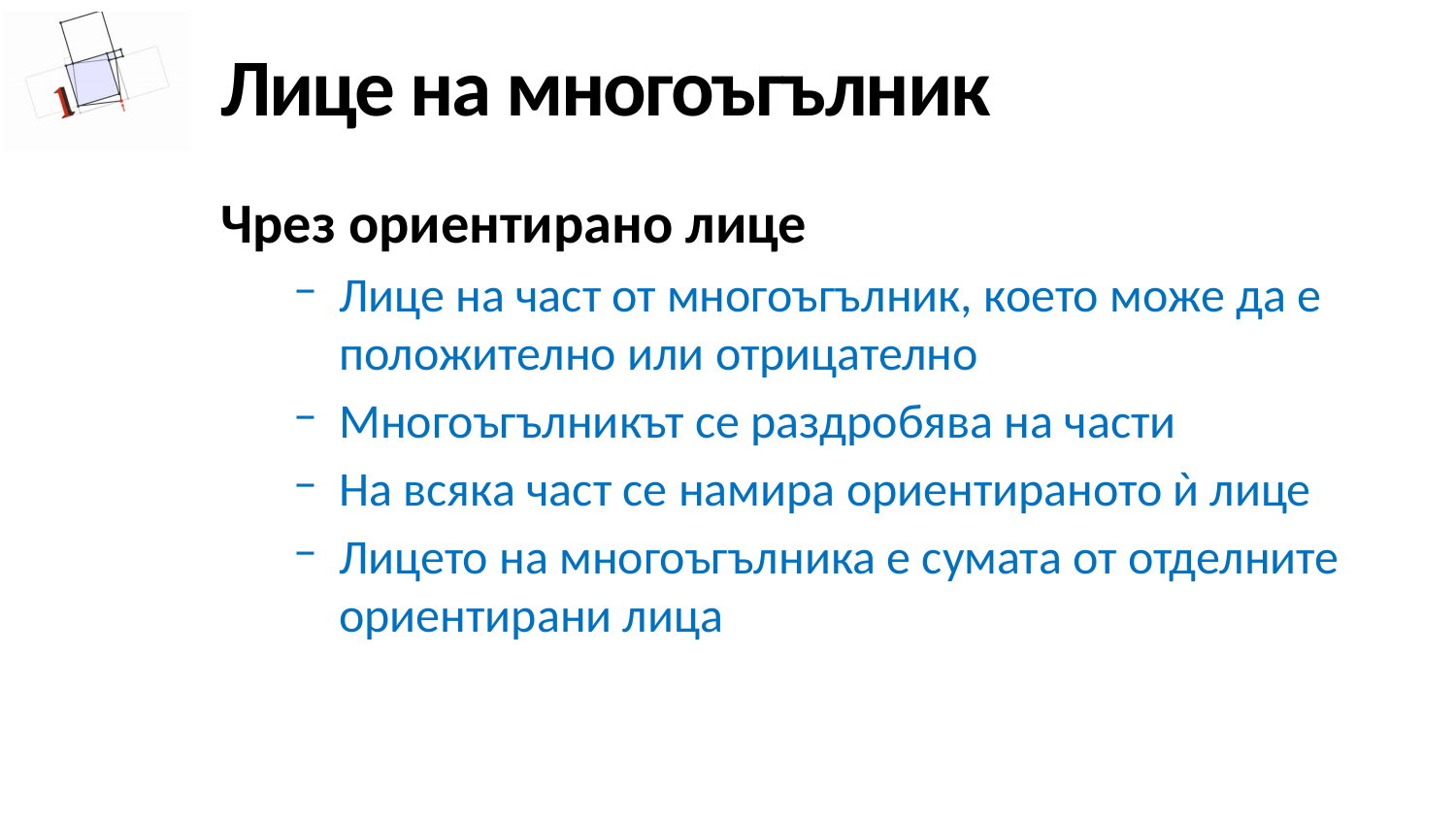

# Лице на многоъгълник
Чрез ориентирано лице
Лице на част от многоъгълник, което може да е положително или отрицателно
Многоъгълникът се раздробява на части
На всяка част се намира ориентираното ѝ лице
Лицето на многоъгълника е сумата от отделните ориентирани лица
0:45